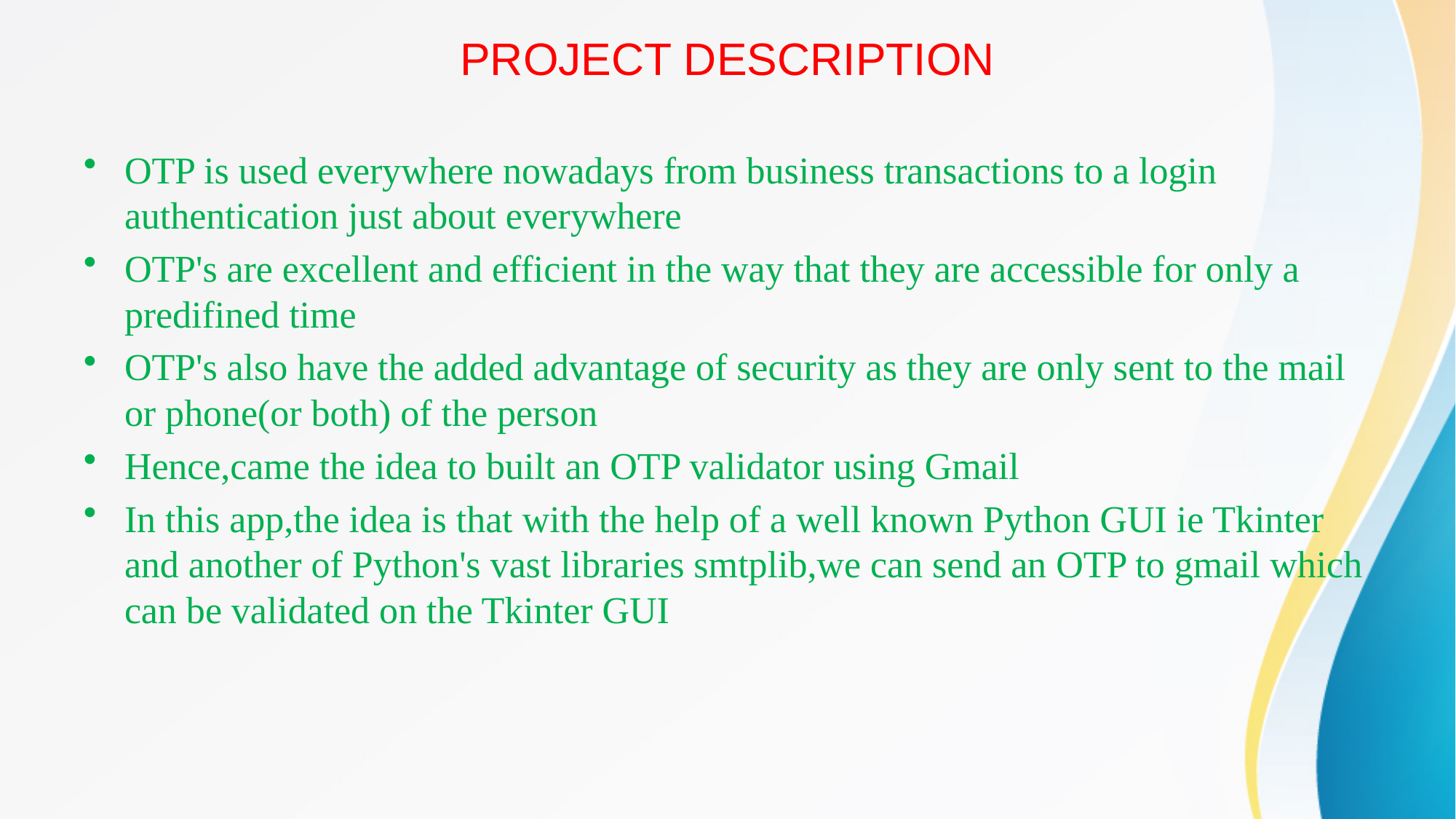

# PROJECT DESCRIPTION
OTP is used everywhere nowadays from business transactions to a login authentication just about everywhere
OTP's are excellent and efficient in the way that they are accessible for only a predifined time
OTP's also have the added advantage of security as they are only sent to the mail or phone(or both) of the person
Hence,came the idea to built an OTP validator using Gmail
In this app,the idea is that with the help of a well known Python GUI ie Tkinter and another of Python's vast libraries smtplib,we can send an OTP to gmail which can be validated on the Tkinter GUI